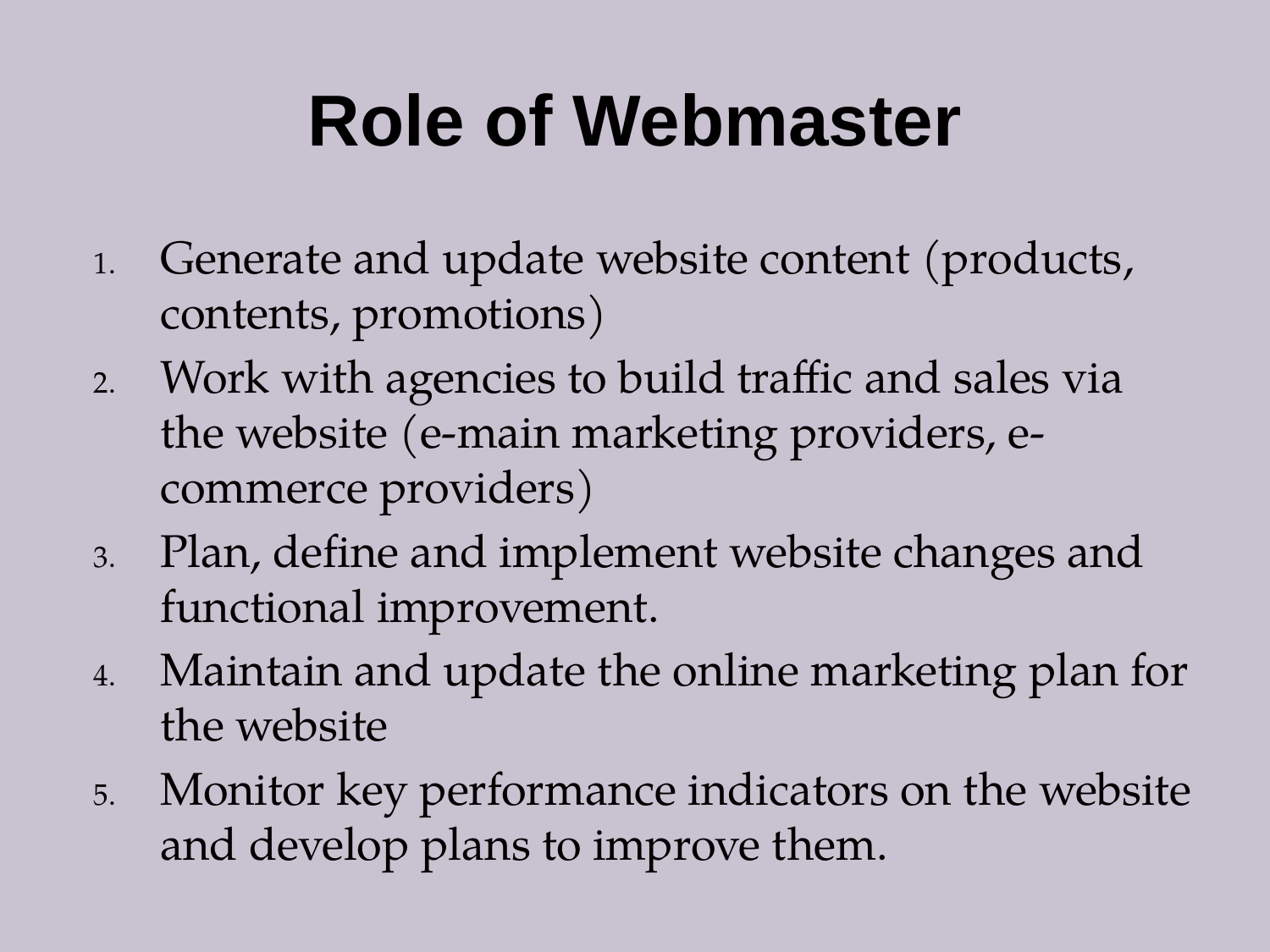

# Role of Webmaster
Generate and update website content (products, contents, promotions)
Work with agencies to build traffic and sales via the website (e-main marketing providers, e-commerce providers)
Plan, define and implement website changes and functional improvement.
Maintain and update the online marketing plan for the website
Monitor key performance indicators on the website and develop plans to improve them.